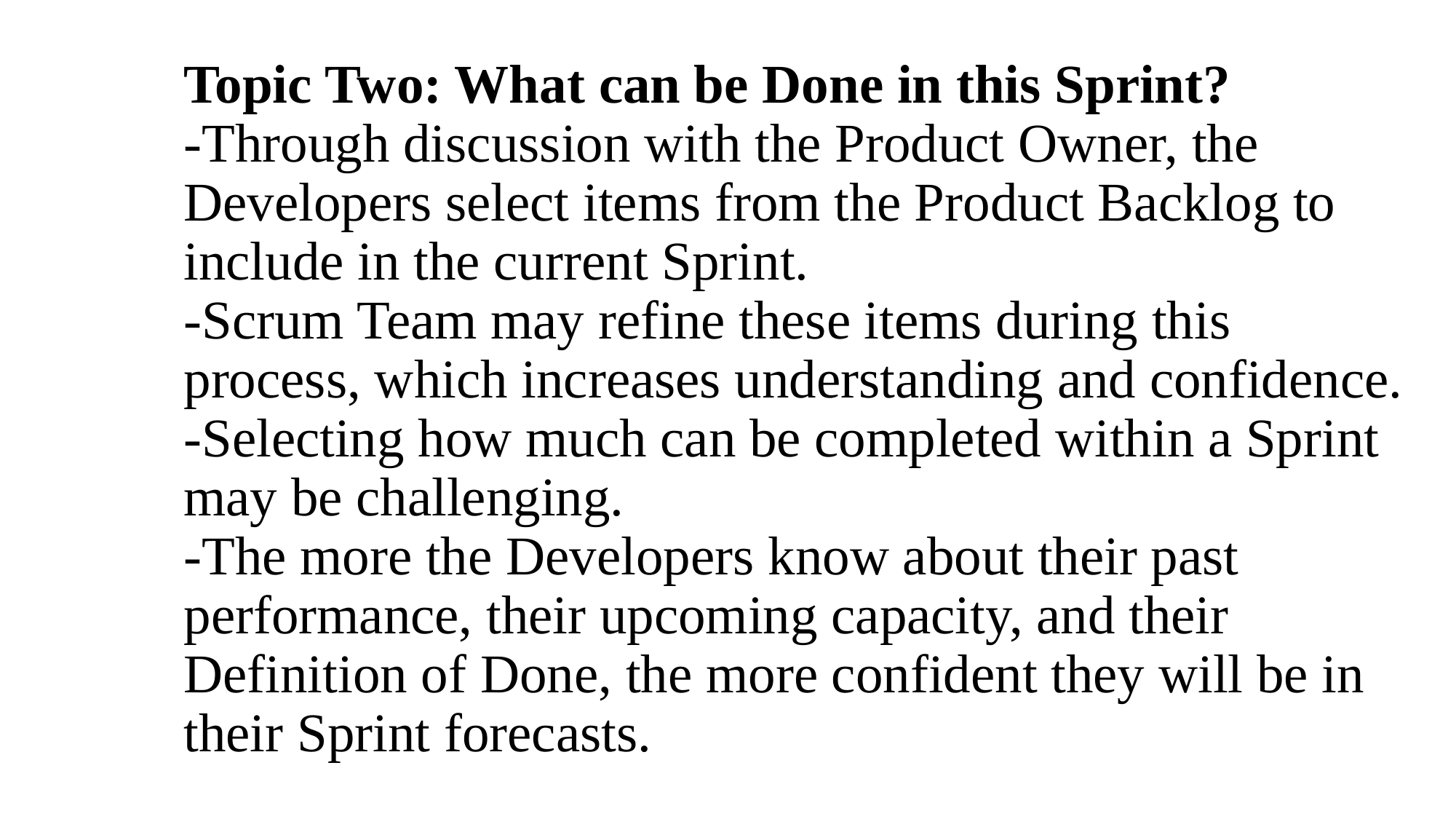

# Topic Two: What can be Done in this Sprint? -Through discussion with the Product Owner, the Developers select items from the Product Backlog to include in the current Sprint. -Scrum Team may refine these items during this process, which increases understanding and confidence. -Selecting how much can be completed within a Sprint may be challenging. -The more the Developers know about their past performance, their upcoming capacity, and their Definition of Done, the more confident they will be in their Sprint forecasts.